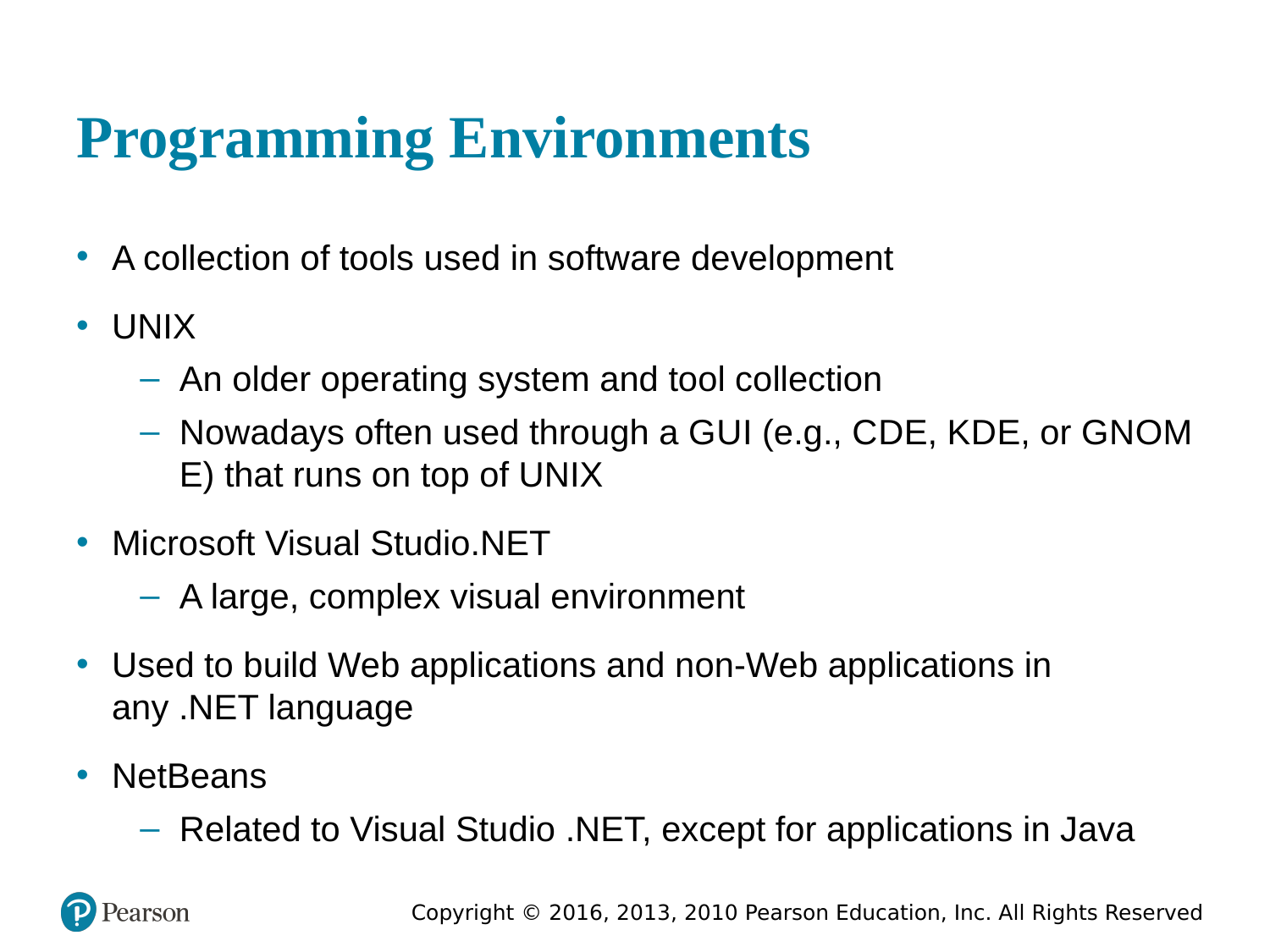

# Programming Environments
A collection of tools used in software development
UNIX
An older operating system and tool collection
Nowadays often used through a G U I (e.g., C D E, K D E, or G N O M E) that runs on top of UNIX
Microsoft Visual Studio.NET
A large, complex visual environment
Used to build Web applications and non-Web applications in any .NET language
NetBeans
Related to Visual Studio .NET, except for applications in Java